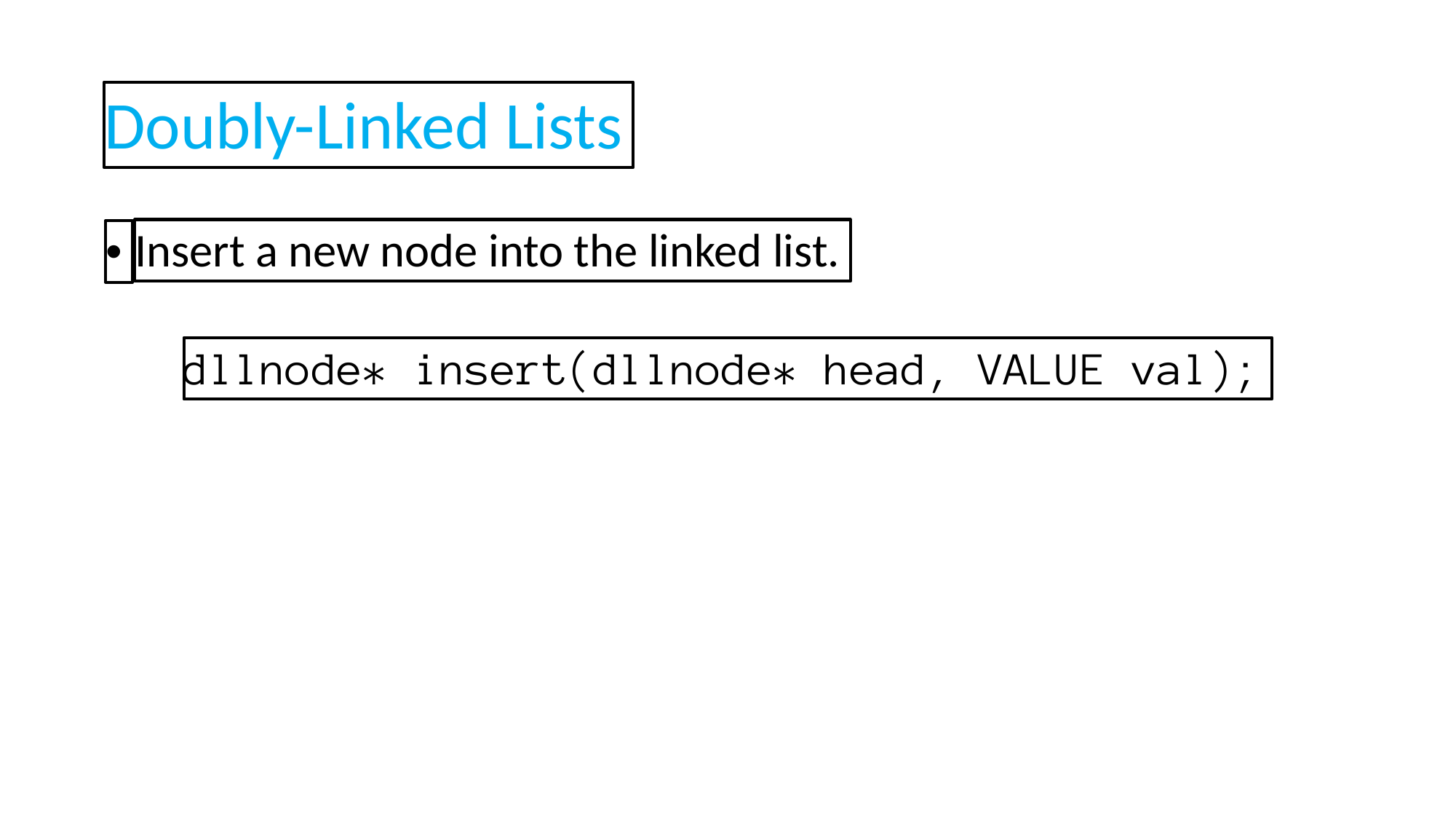

Doubly-Linked Lists
Insert a new node into the linked list.
•
dllnode* insert(dllnode* head, VALUE val);